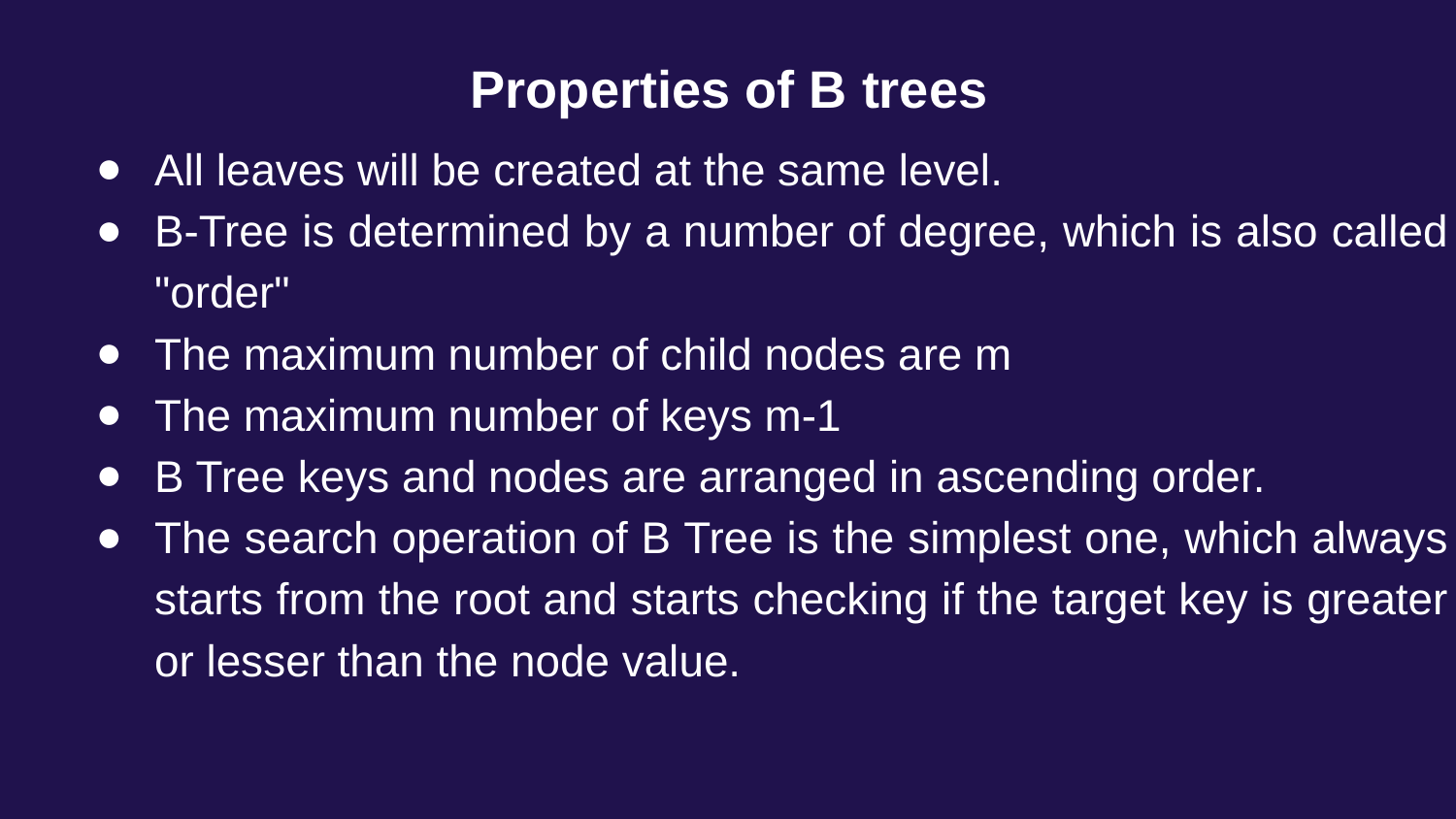

Properties of B trees

All leaves will be created at the same level.
B-Tree is determined by a number of degree, which is also called "order"
The maximum number of child nodes are m
The maximum number of keys m-1
B Tree keys and nodes are arranged in ascending order.
The search operation of B Tree is the simplest one, which always starts from the root and starts checking if the target key is greater or lesser than the node value.